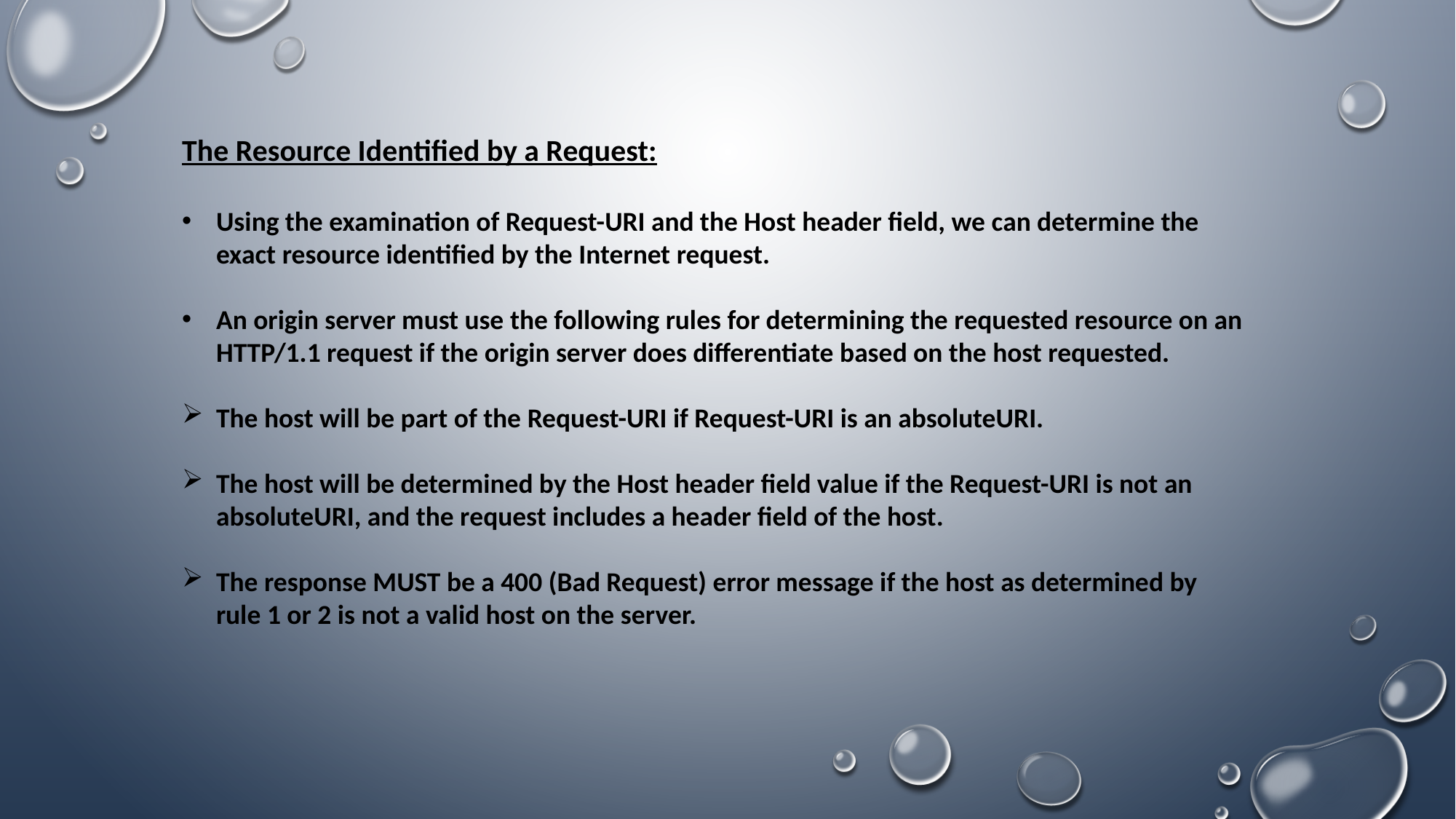

The Resource Identified by a Request:

Using the examination of Request-URI and the Host header field, we can determine the exact resource identified by the Internet request.

An origin server must use the following rules for determining the requested resource on an HTTP/1.1 request if the origin server does differentiate based on the host requested.

The host will be part of the Request-URI if Request-URI is an absoluteURI.

The host will be determined by the Host header field value if the Request-URI is not an absoluteURI, and the request includes a header field of the host.

The response MUST be a 400 (Bad Request) error message if the host as determined by rule 1 or 2 is not a valid host on the server.